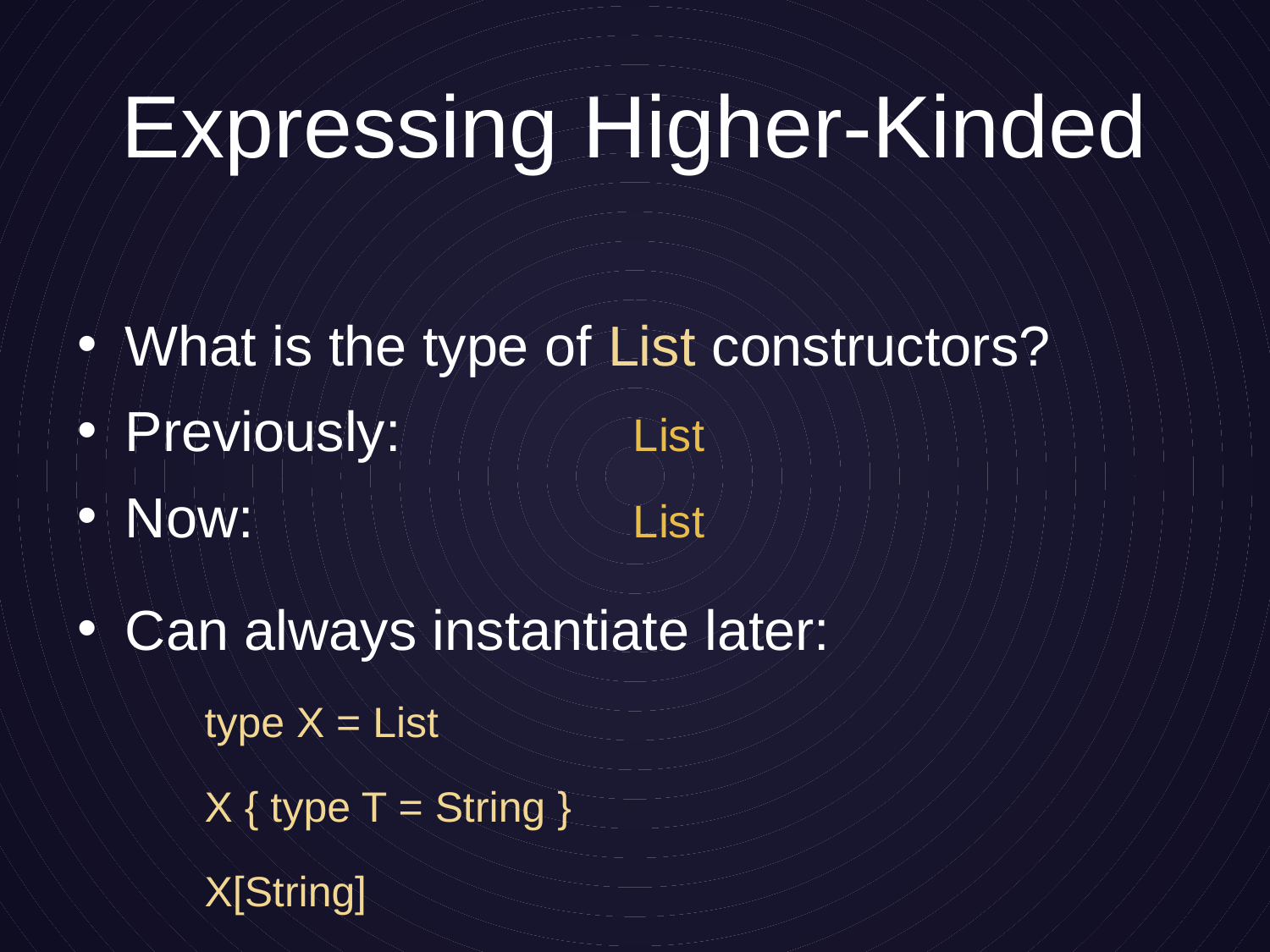

# Expressing Higher-Kinded
What is the type of List constructors?
Previously:  		List
Now: 			List
Can always instantiate later:
type X = List
X { type T = String }
X[String]